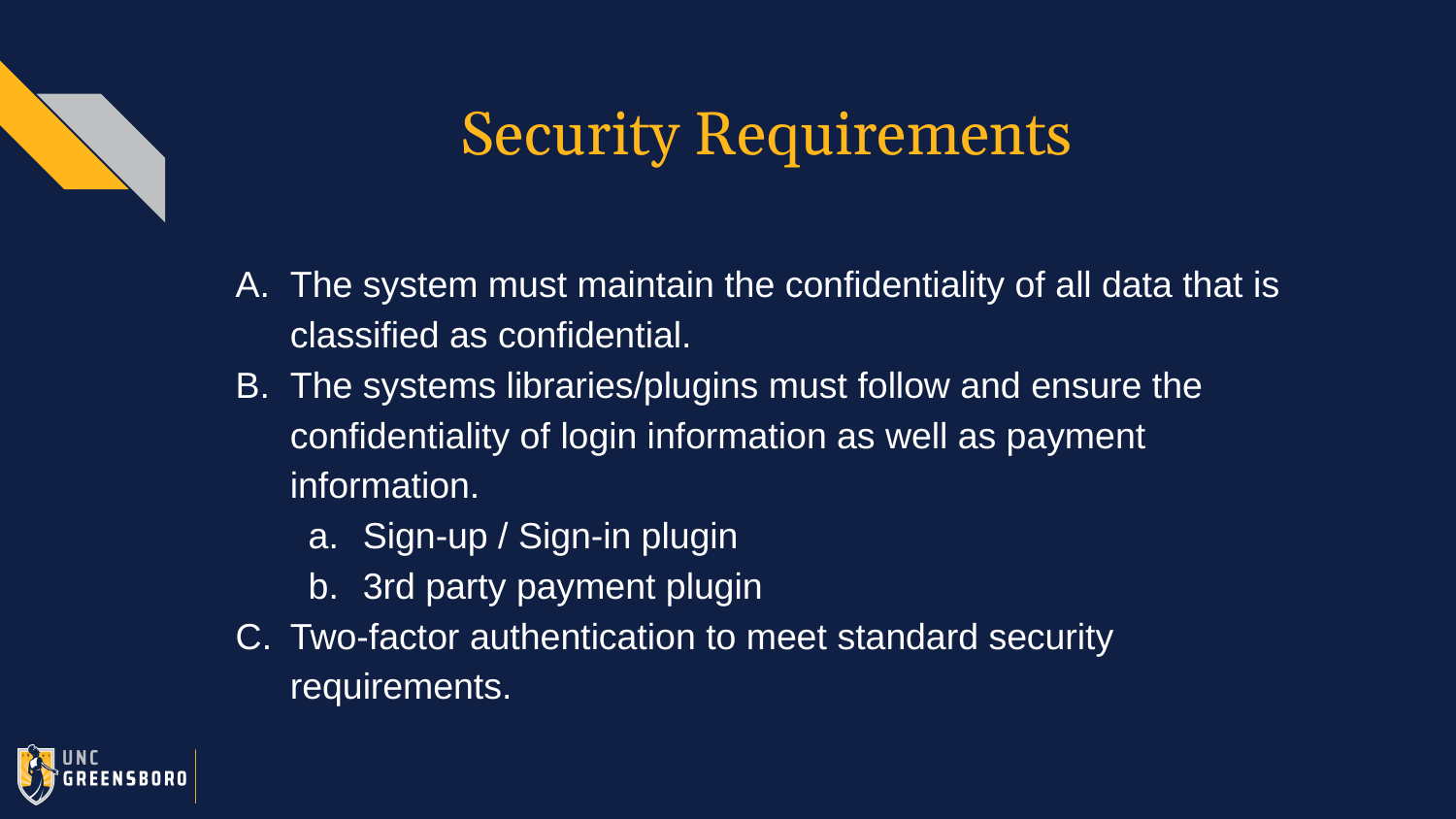

# Security Requirements
The system must maintain the confidentiality of all data that is classified as confidential.
The systems libraries/plugins must follow and ensure the confidentiality of login information as well as payment information.
Sign-up / Sign-in plugin
3rd party payment plugin
Two-factor authentication to meet standard security requirements.